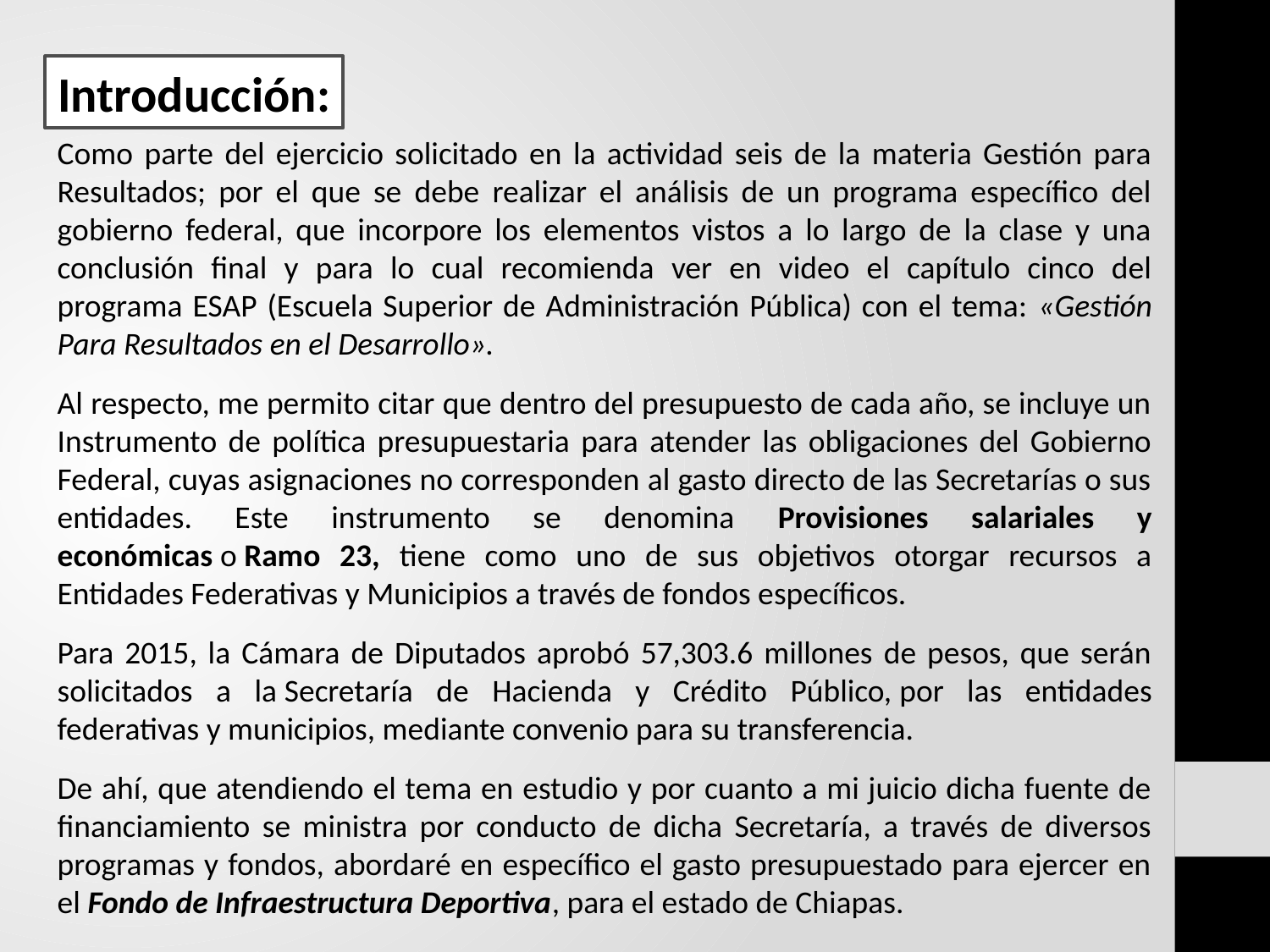

Introducción:
Como parte del ejercicio solicitado en la actividad seis de la materia Gestión para Resultados; por el que se debe realizar el análisis de un programa específico del gobierno federal, que incorpore los elementos vistos a lo largo de la clase y una conclusión final y para lo cual recomienda ver en video el capítulo cinco del programa ESAP (Escuela Superior de Administración Pública) con el tema: «Gestión Para Resultados en el Desarrollo».

Al respecto, me permito citar que dentro del presupuesto de cada año, se incluye un Instrumento de política presupuestaria para atender las obligaciones del Gobierno Federal, cuyas asignaciones no corresponden al gasto directo de las Secretarías o sus entidades. Este instrumento se denomina Provisiones salariales y económicas o Ramo 23, tiene como uno de sus objetivos otorgar recursos a Entidades Federativas y Municipios a través de fondos específicos.

Para 2015, la Cámara de Diputados aprobó 57,303.6 millones de pesos, que serán solicitados a la Secretaría de Hacienda y Crédito Público, por las entidades federativas y municipios, mediante convenio para su transferencia.

De ahí, que atendiendo el tema en estudio y por cuanto a mi juicio dicha fuente de financiamiento se ministra por conducto de dicha Secretaría, a través de diversos programas y fondos, abordaré en específico el gasto presupuestado para ejercer en el Fondo de Infraestructura Deportiva, para el estado de Chiapas.